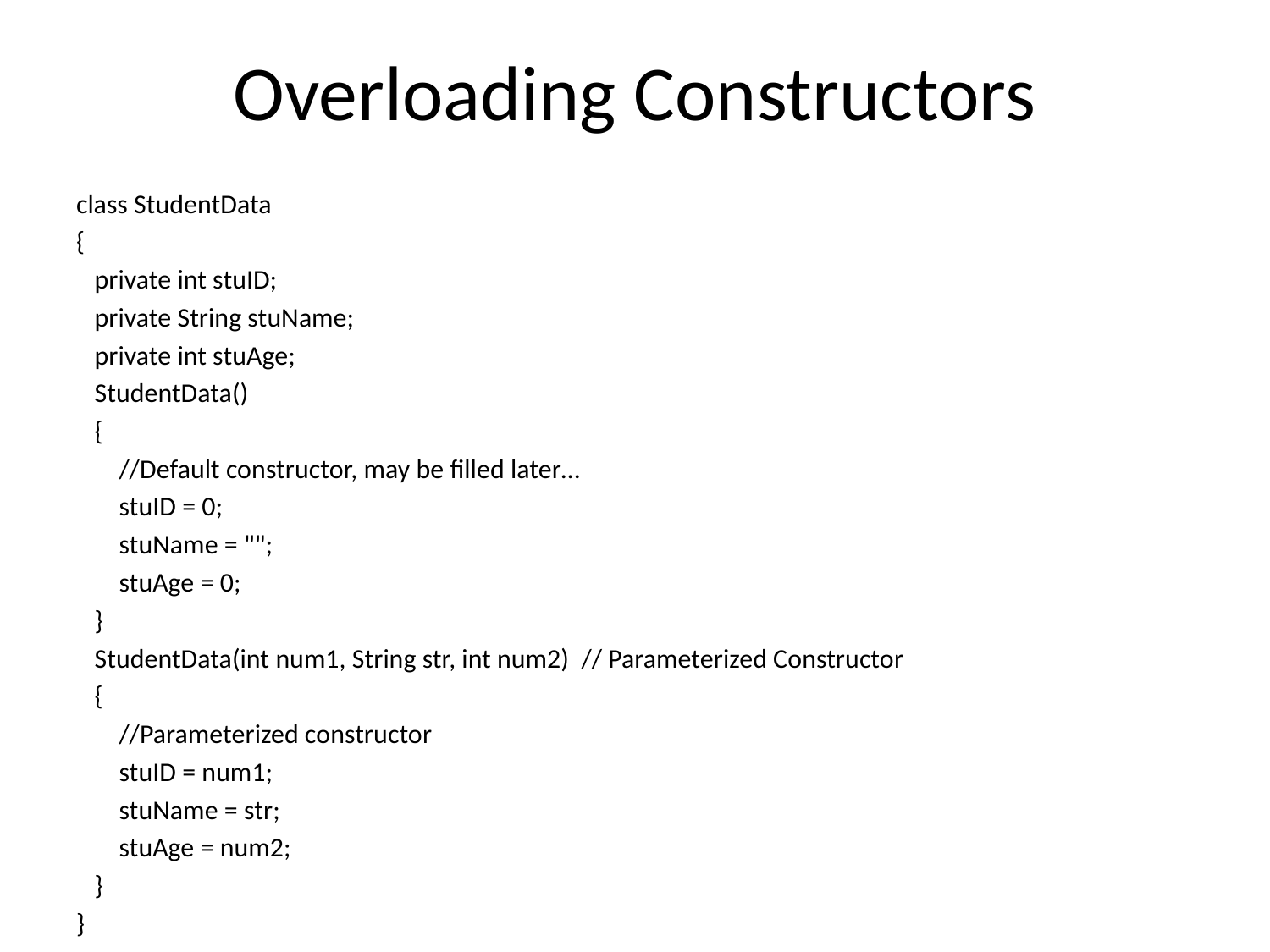

# Overloading Constructors
class StudentData
{
   private int stuID;
   private String stuName;
   private int stuAge;
   StudentData()
   {
       //Default constructor, may be filled later…
       stuID = 0;
       stuName = "";
       stuAge = 0;
   }
   StudentData(int num1, String str, int num2)  // Parameterized Constructor
   {
       //Parameterized constructor
       stuID = num1;
       stuName = str;
       stuAge = num2;
   }
}